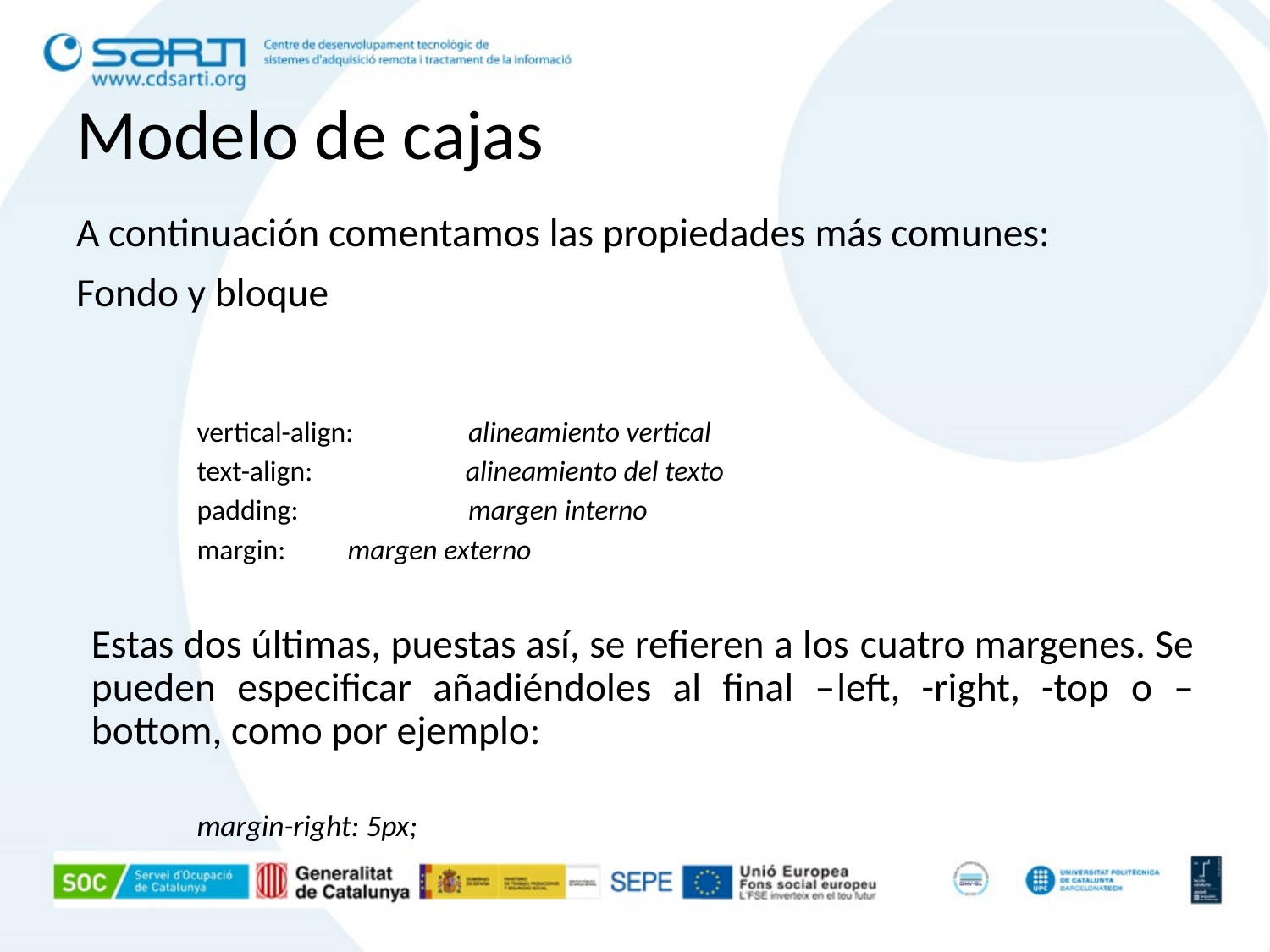

# Modelo de cajas
A continuación comentamos las propiedades más comunes:
Fondo y bloque

vertical-align:		alineamiento vertical
text-align:		                  alineamiento del texto
padding:		  	margen interno
margin:			margen externo

Estas dos últimas, puestas así, se refieren a los cuatro margenes. Se pueden especificar añadiéndoles al final –left, -right, -top o –bottom, como por ejemplo:

margin-right: 5px;